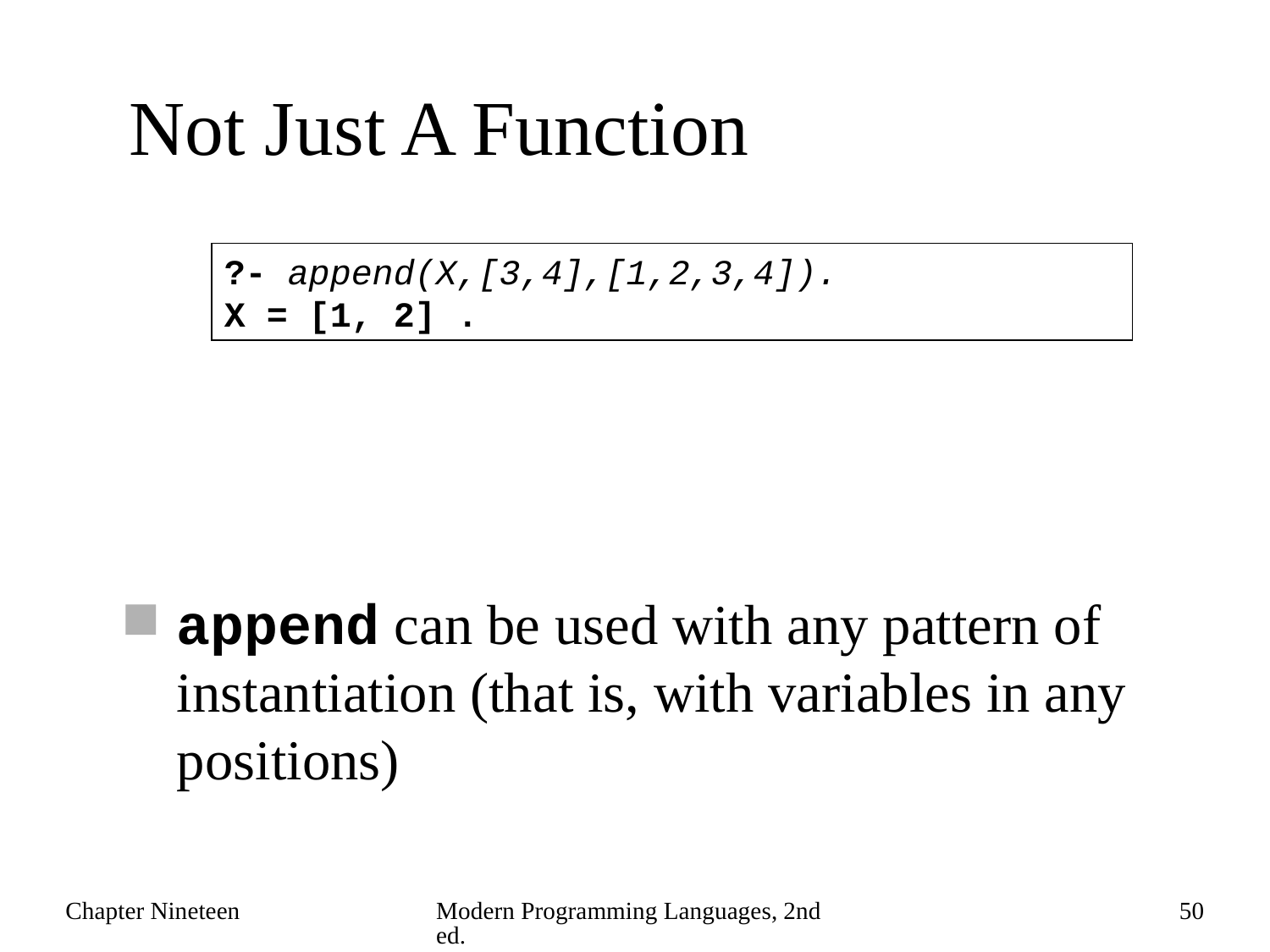

# Not Just A Function
?- append(X,[3,4],[1,2,3,4]).
X = [1, 2] .
append can be used with any pattern of instantiation (that is, with variables in any positions)
Chapter Nineteen
Modern Programming Languages, 2nd ed.
50